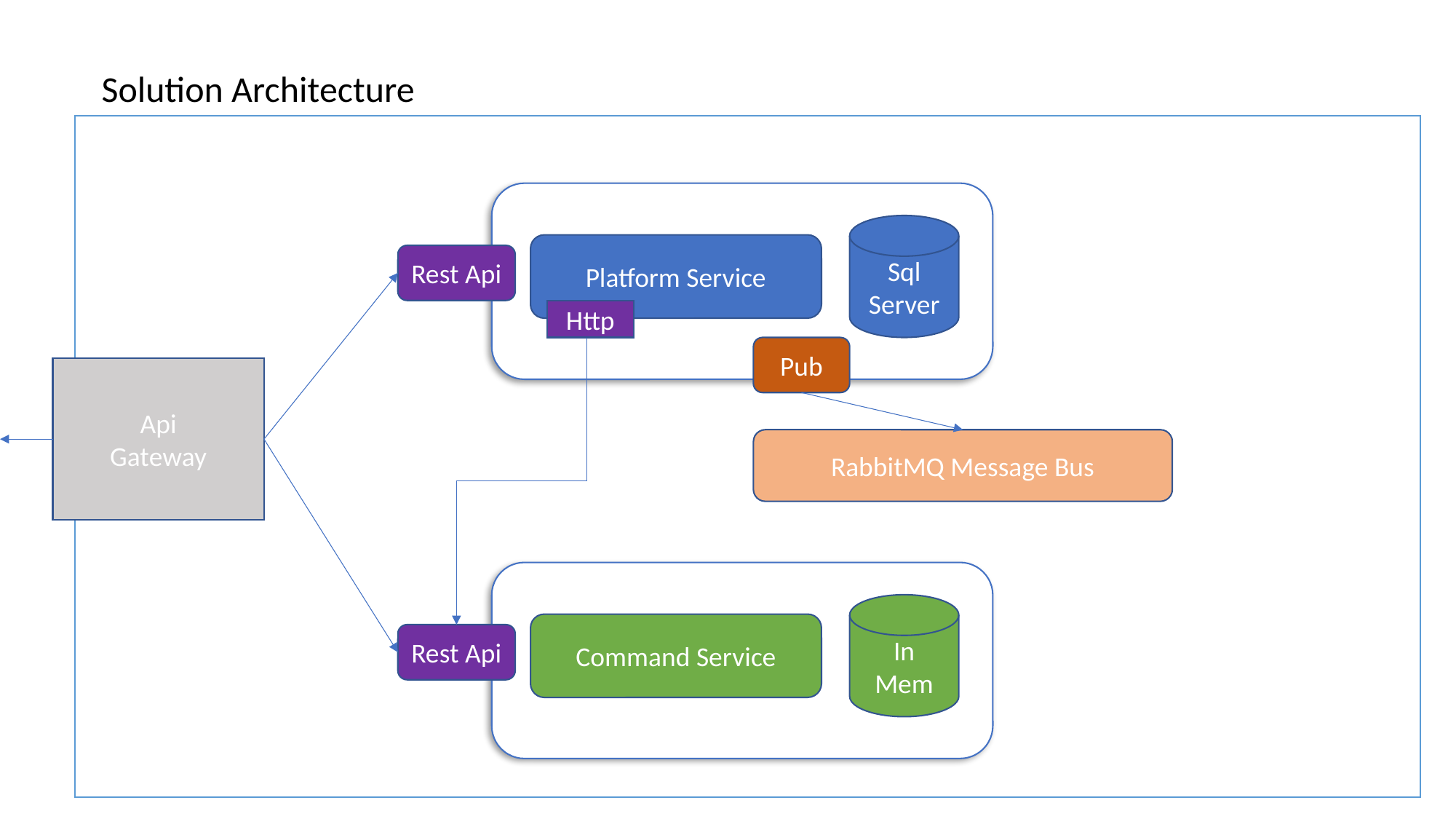

Solution Architecture

Sql
Server
Platform Service
Rest Api
Http
Pub
Api
Gateway
RabbitMQ Message Bus

In
Mem
Command Service
Rest Api